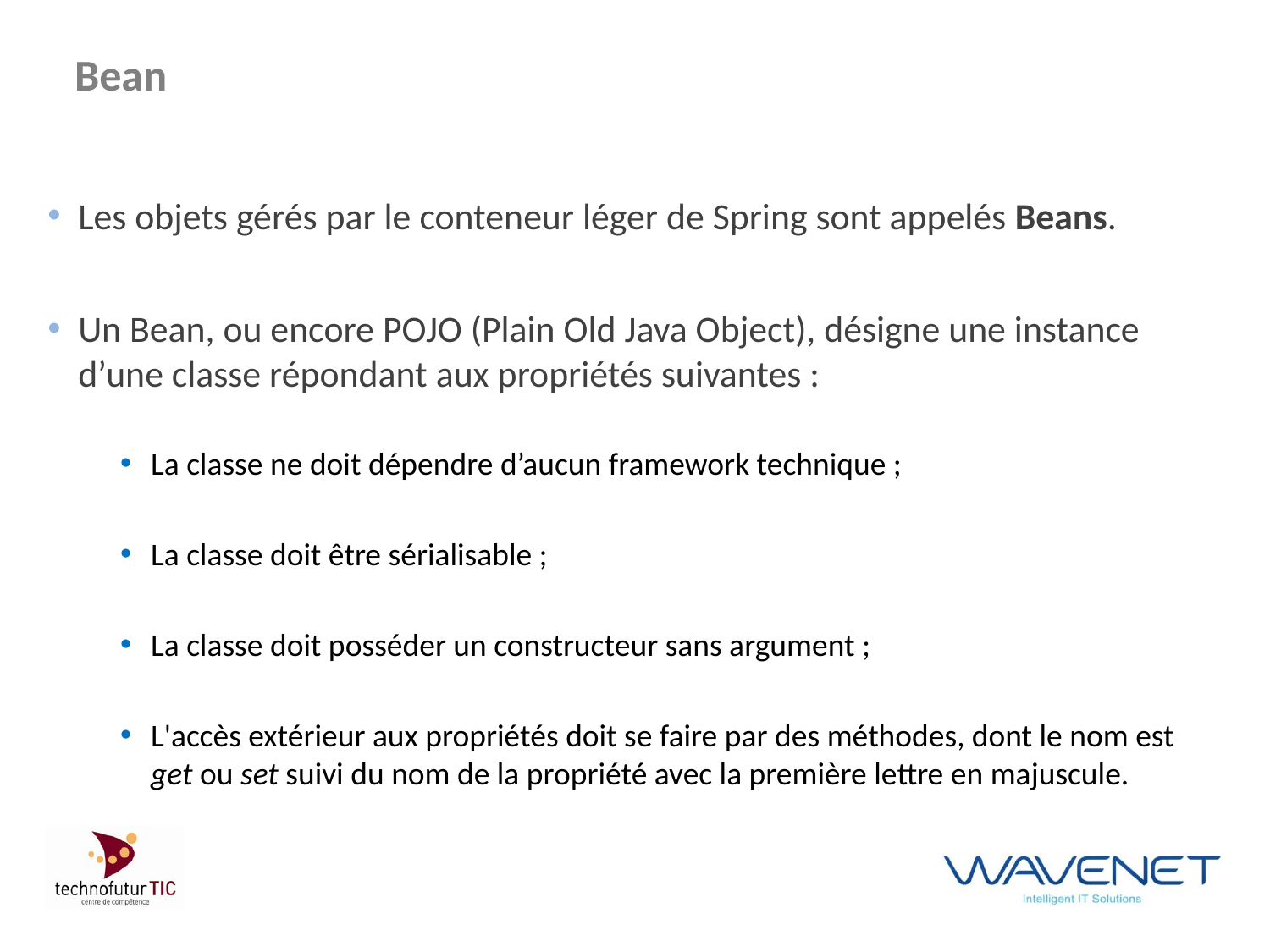

# Bean
Les objets gérés par le conteneur léger de Spring sont appelés Beans.

Un Bean, ou encore POJO (Plain Old Java Object), désigne une instance d’une classe répondant aux propriétés suivantes :

La classe ne doit dépendre d’aucun framework technique ;

La classe doit être sérialisable ;

La classe doit posséder un constructeur sans argument ;

L'accès extérieur aux propriétés doit se faire par des méthodes, dont le nom est get ou set suivi du nom de la propriété avec la première lettre en majuscule.